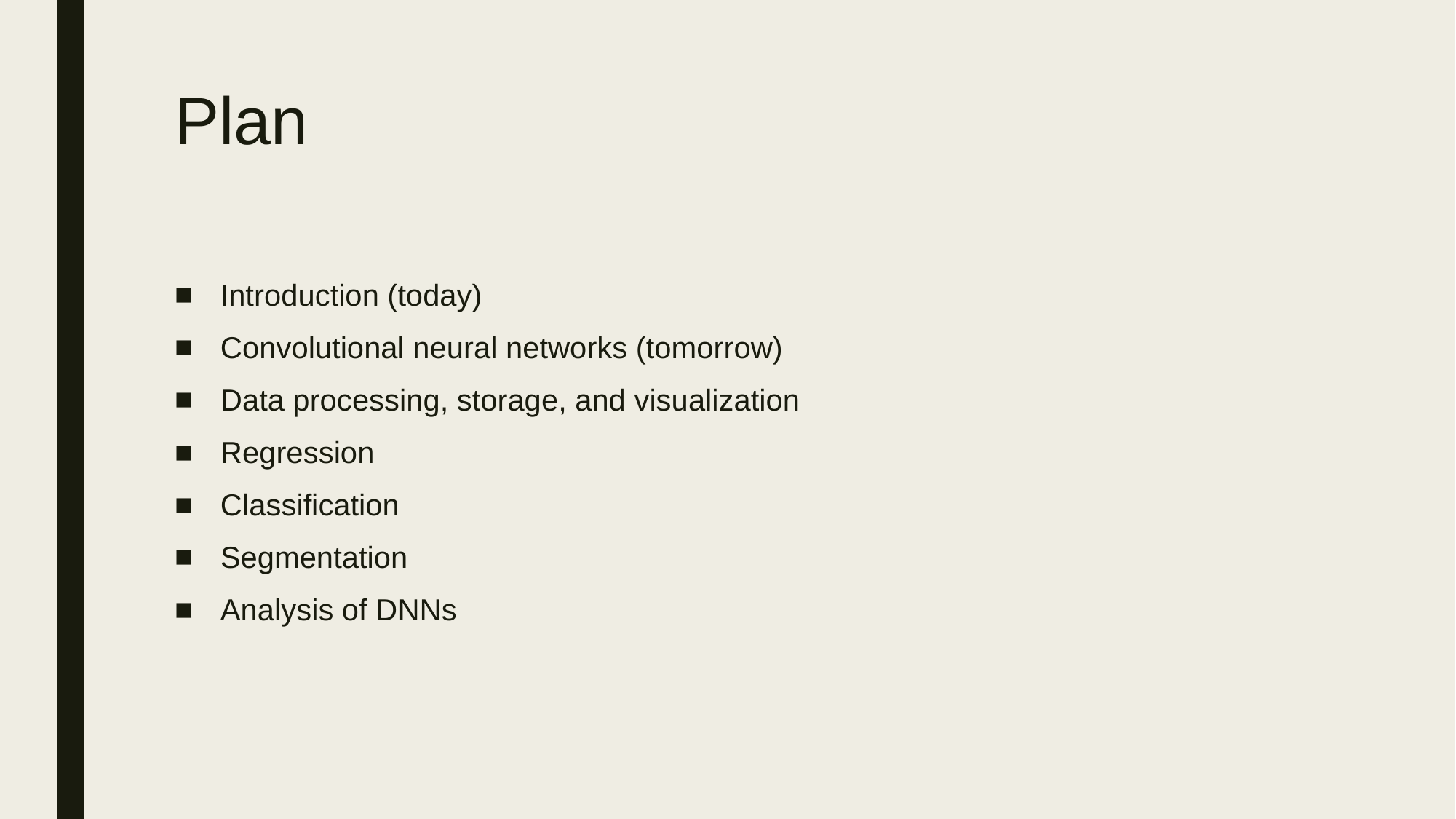

# Plan
Introduction (today)
Convolutional neural networks (tomorrow)
Data processing, storage, and visualization
Regression
Classification
Segmentation
Analysis of DNNs